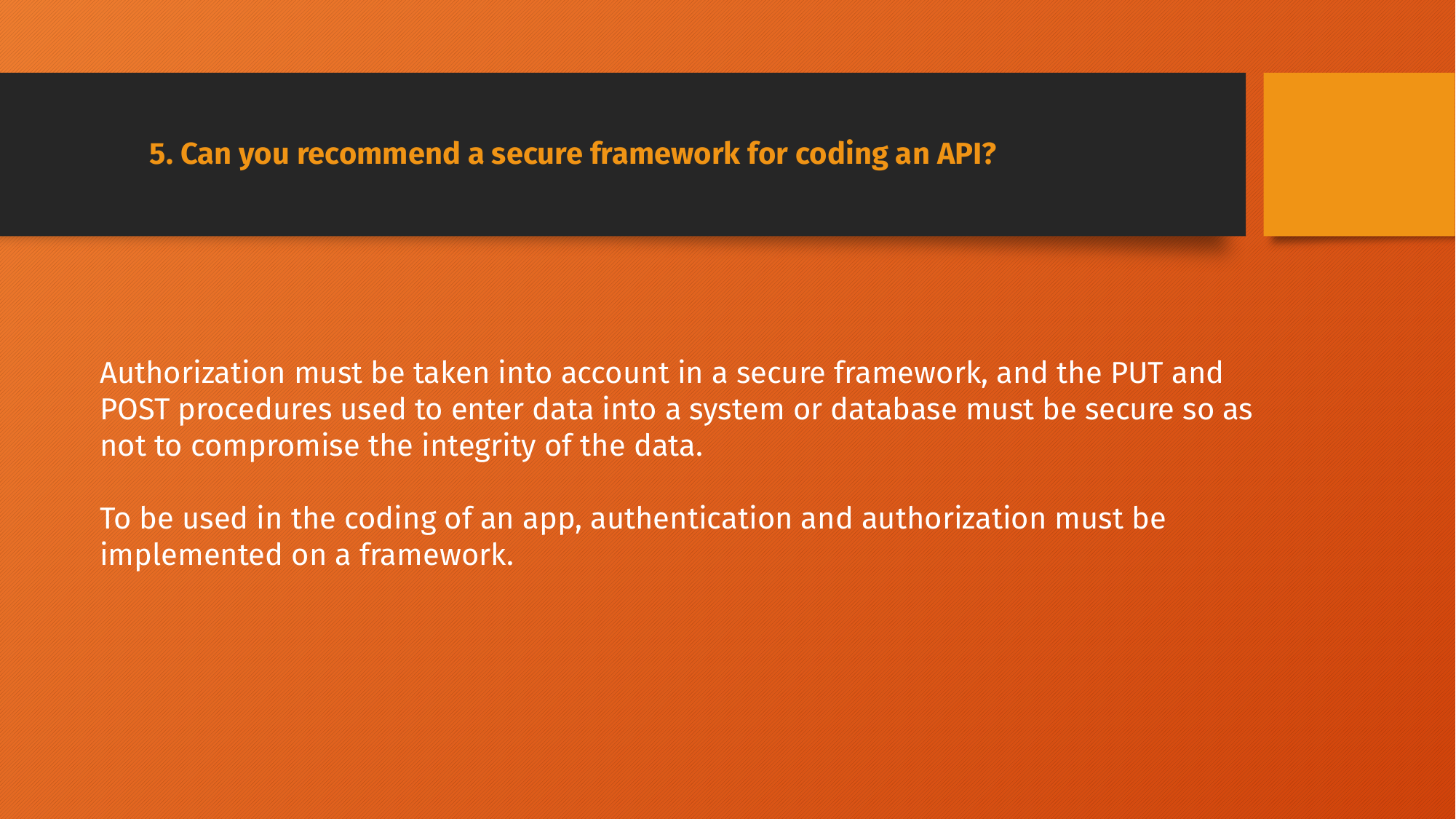

5. Can you recommend a secure framework for coding an API?
Authorization must be taken into account in a secure framework, and the PUT and POST procedures used to enter data into a system or database must be secure so as not to compromise the integrity of the data.

To be used in the coding of an app, authentication and authorization must be implemented on a framework.